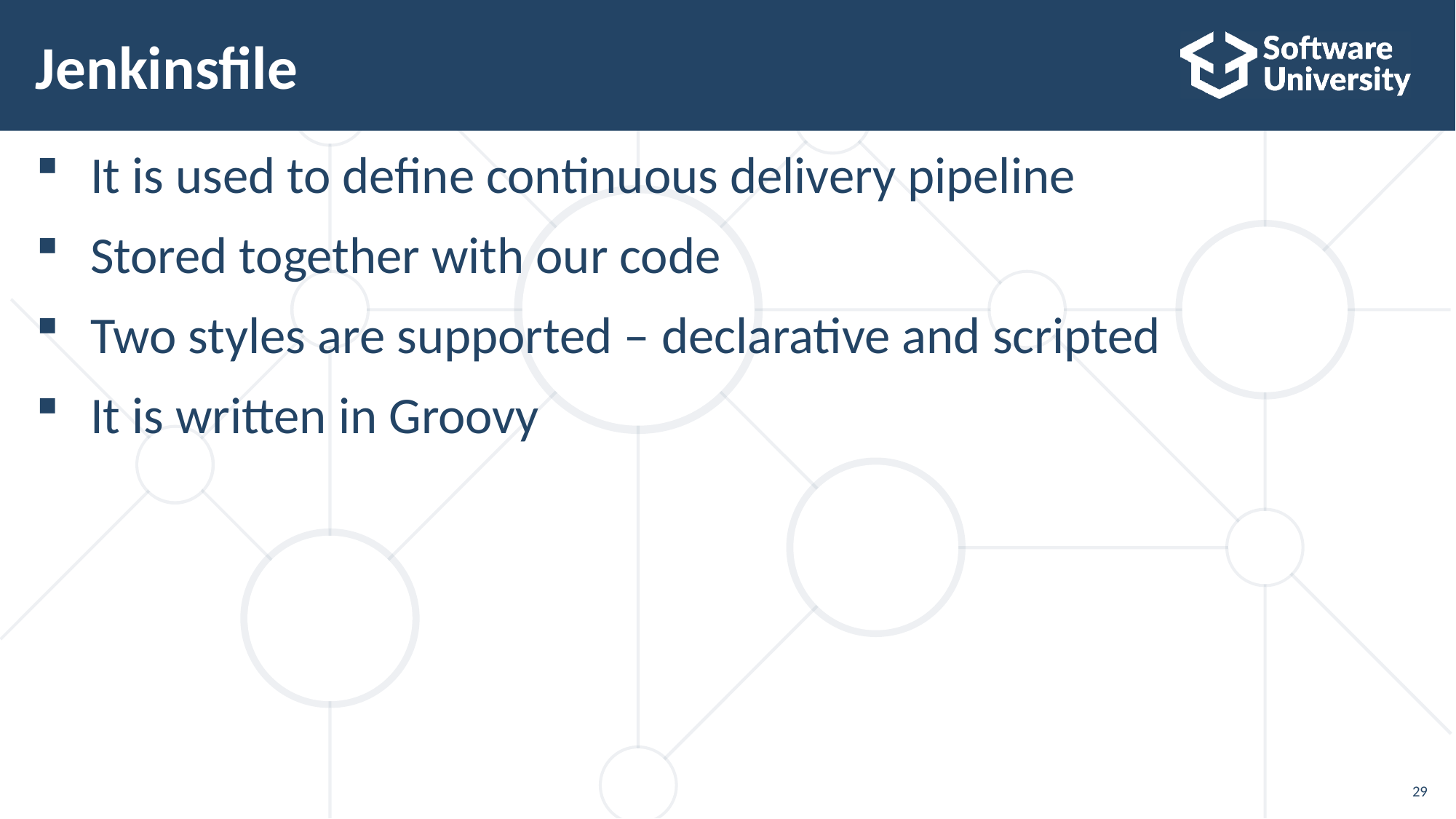

# Jenkinsfile
It is used to define continuous delivery pipeline
Stored together with our code
Two styles are supported – declarative and scripted
It is written in Groovy
29